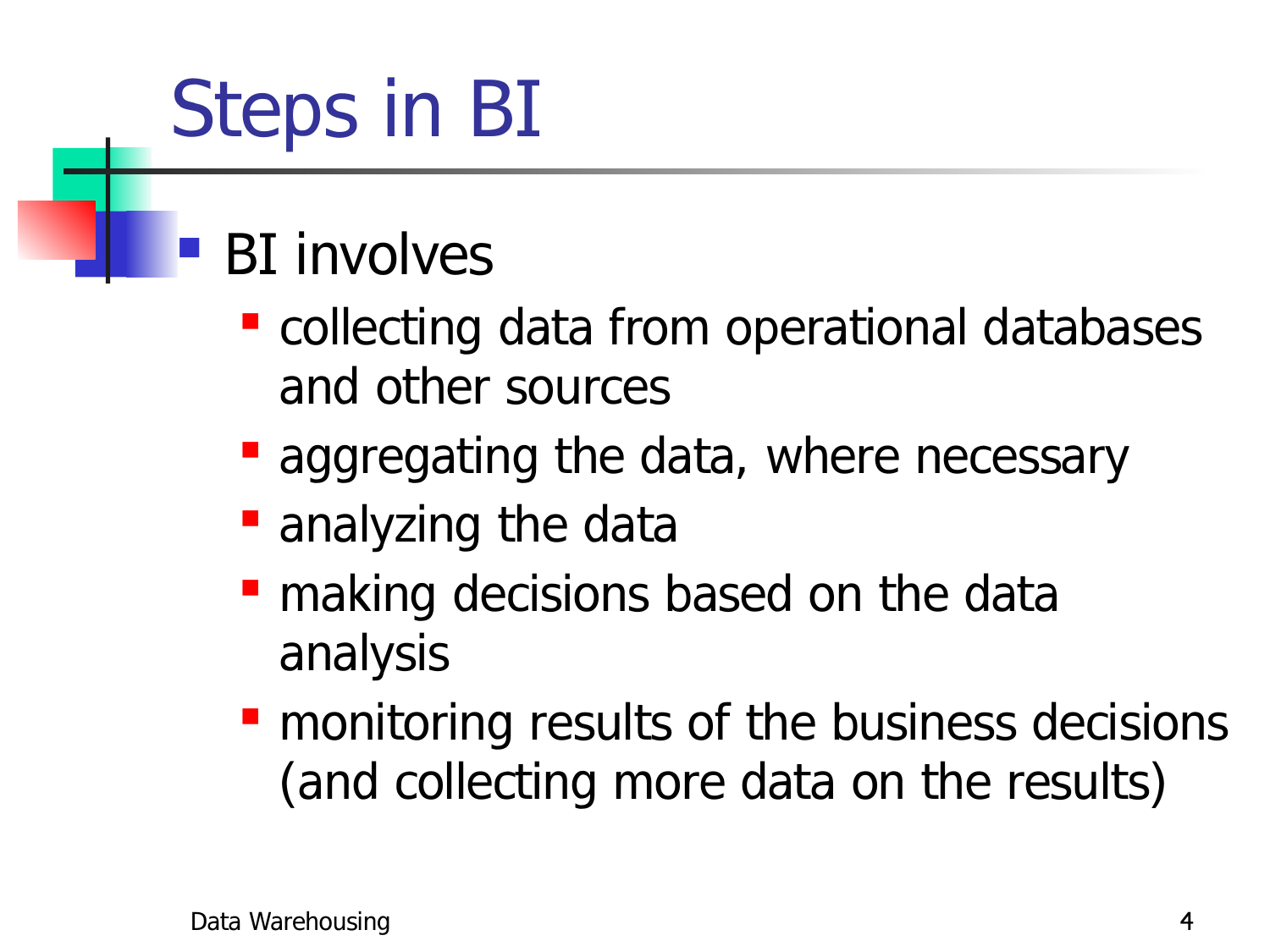

# Steps in BI
BI involves
collecting data from operational databases and other sources
aggregating the data, where necessary
analyzing the data
making decisions based on the data analysis
monitoring results of the business decisions (and collecting more data on the results)
Data Warehousing
4